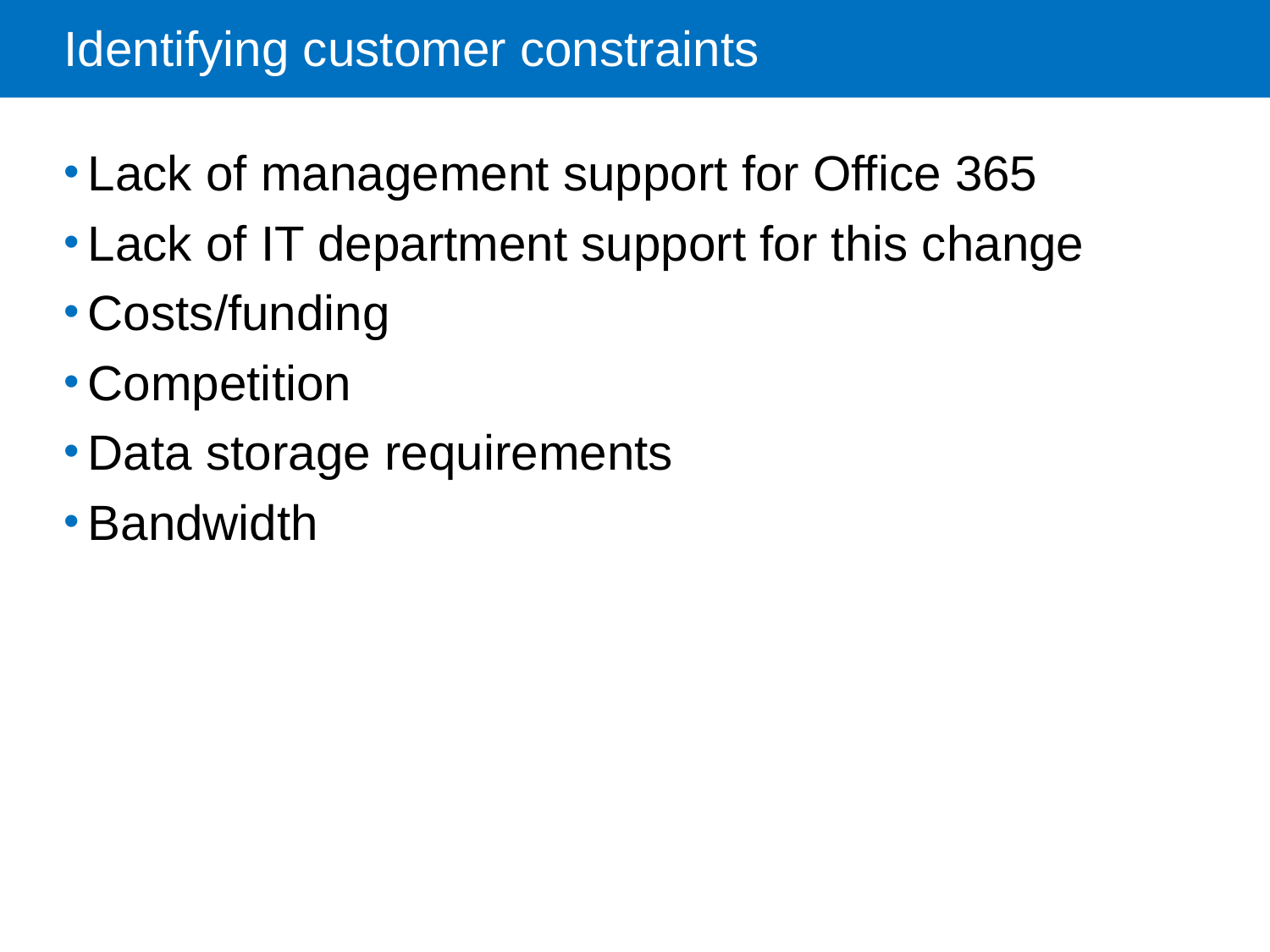

# Identifying customer constraints
Lack of management support for Office 365
Lack of IT department support for this change
Costs/funding
Competition
Data storage requirements
Bandwidth